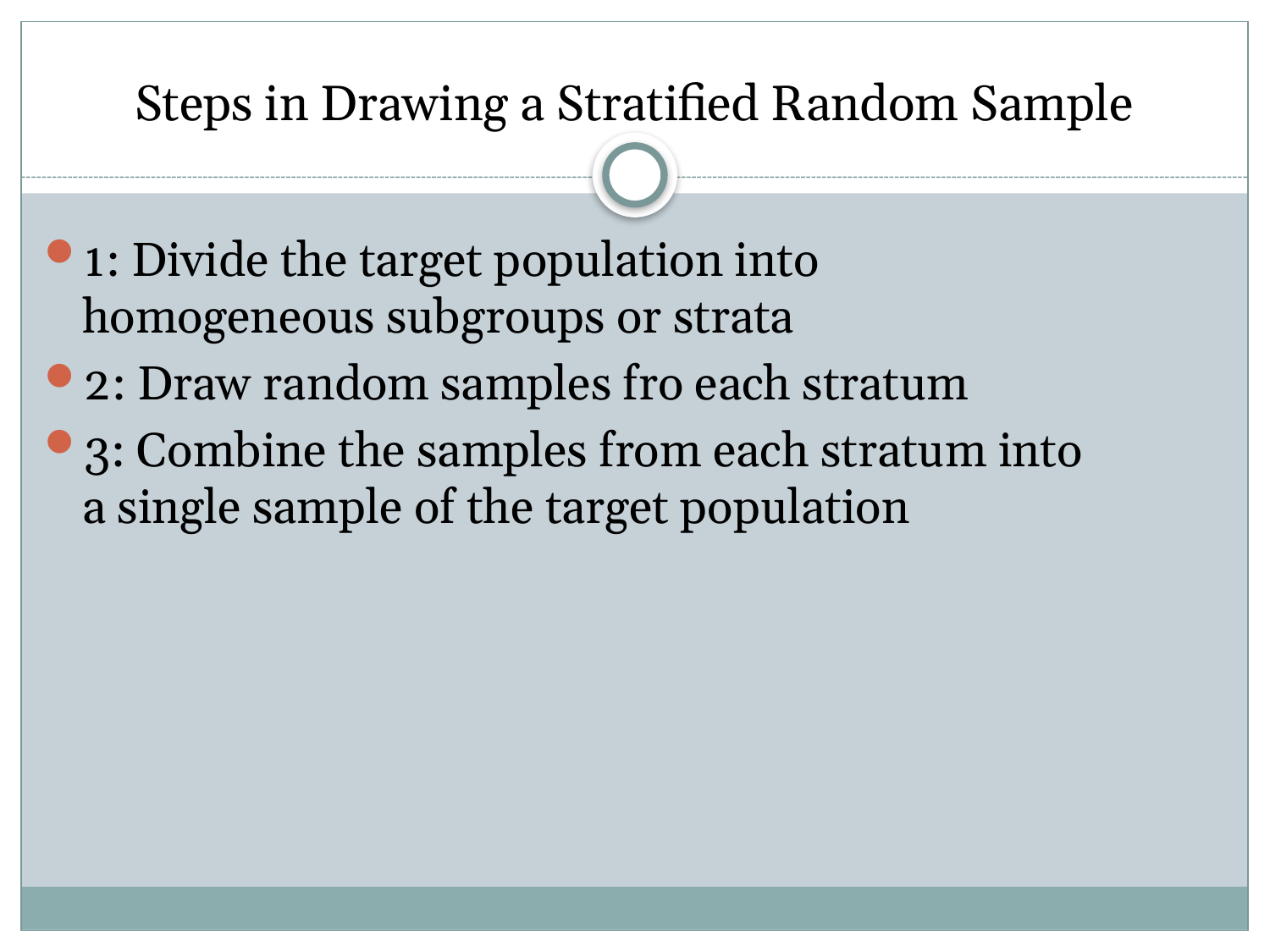

# Steps in Drawing a Stratified Random Sample
1: Divide the target population into homogeneous subgroups or strata
2: Draw random samples fro each stratum
3: Combine the samples from each stratum into a single sample of the target population